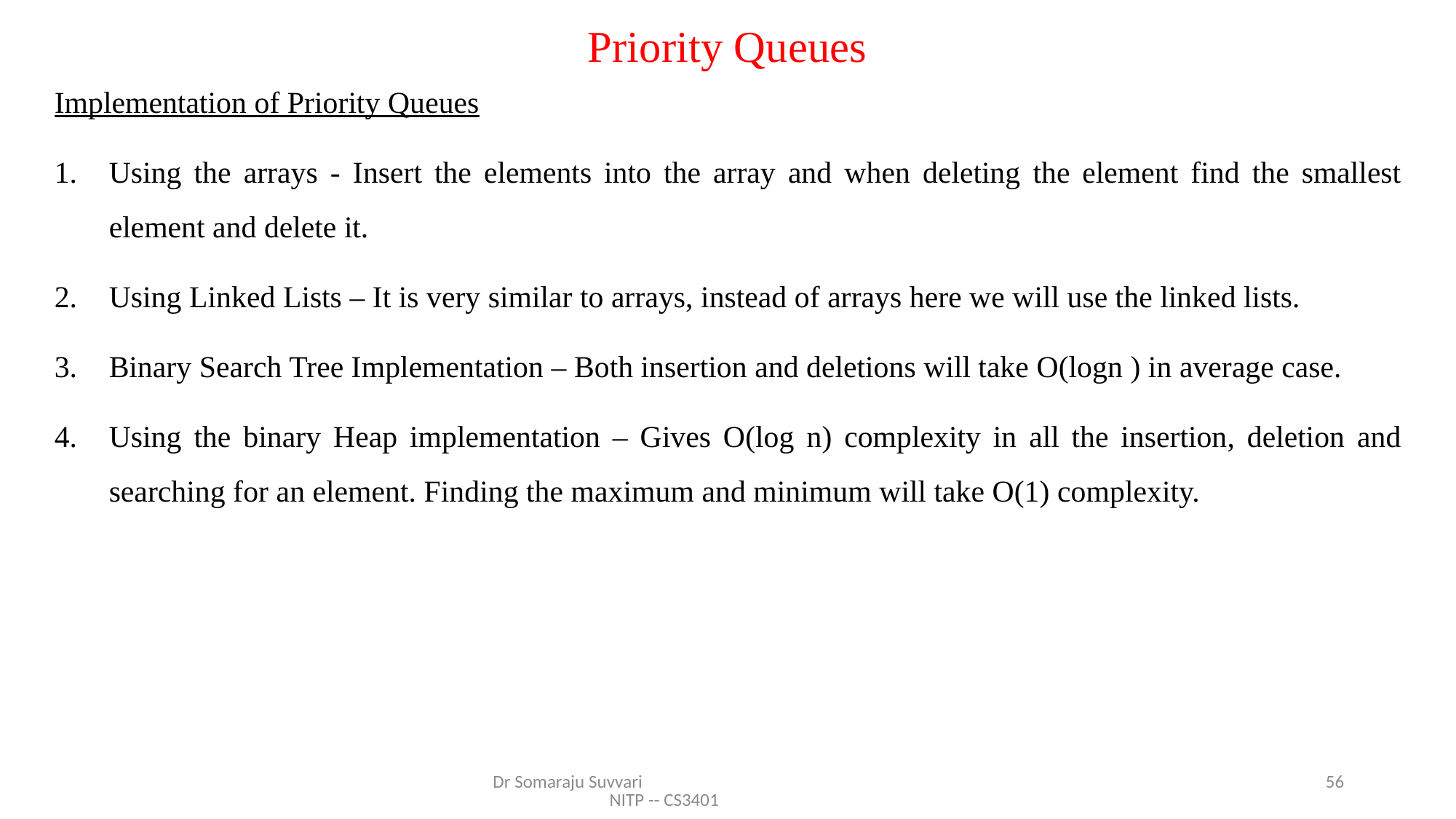

# Priority Queues
Implementation of Priority Queues
Using the arrays - Insert the elements into the array and when deleting the element find the smallest element and delete it.
Using Linked Lists – It is very similar to arrays, instead of arrays here we will use the linked lists.
Binary Search Tree Implementation – Both insertion and deletions will take O(logn ) in average case.
Using the binary Heap implementation – Gives O(log n) complexity in all the insertion, deletion and searching for an element. Finding the maximum and minimum will take O(1) complexity.
Dr Somaraju Suvvari                                                                                                        NITP -- CS3401
56